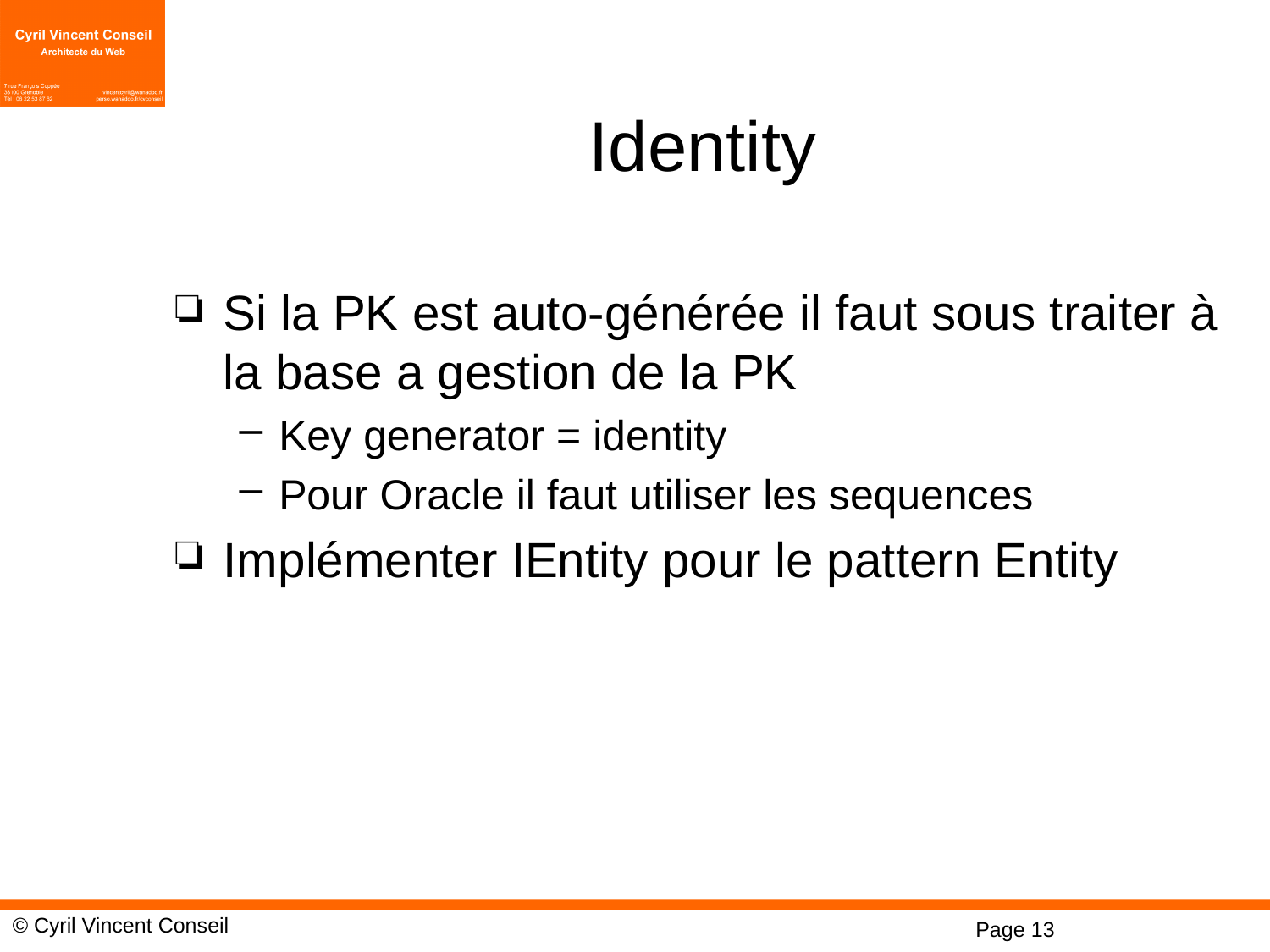

# Identity
Si la PK est auto-générée il faut sous traiter à la base a gestion de la PK
Key generator = identity
Pour Oracle il faut utiliser les sequences
Implémenter IEntity pour le pattern Entity